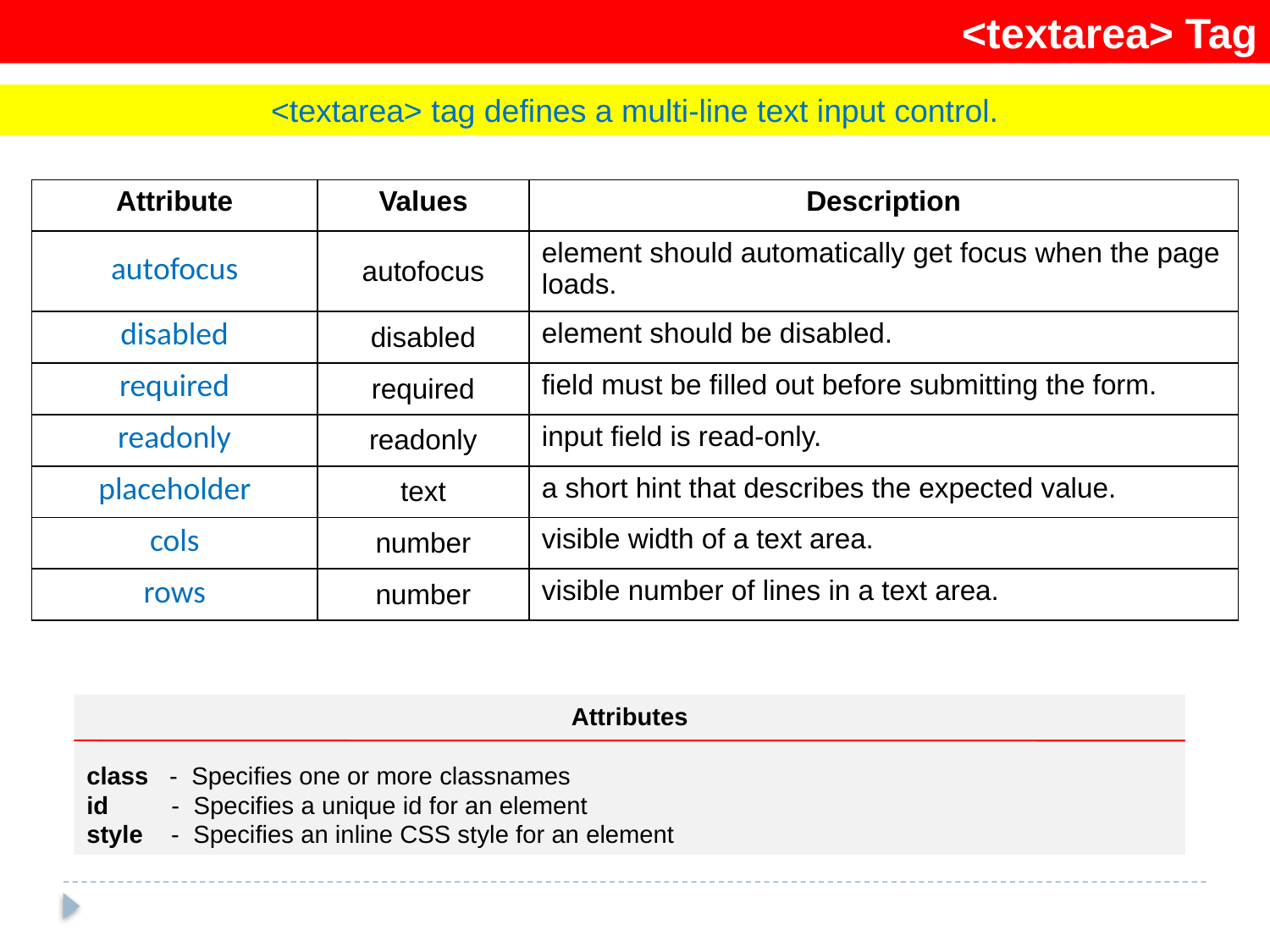

<textarea> Tag
<textarea> tag defines a multi-line text input control.
| Attribute | Values | Description |
| --- | --- | --- |
| autofocus | autofocus | element should automatically get focus when the page loads. |
| disabled | disabled | element should be disabled. |
| required | required | field must be filled out before submitting the form. |
| readonly | readonly | input field is read-only. |
| placeholder | text | a short hint that describes the expected value. |
| cols | number | visible width of a text area. |
| rows | number | visible number of lines in a text area. |
Attributes

class   -  Specifies one or more classnames
id         -  Specifies a unique id for an element
style    -  Specifies an inline CSS style for an element